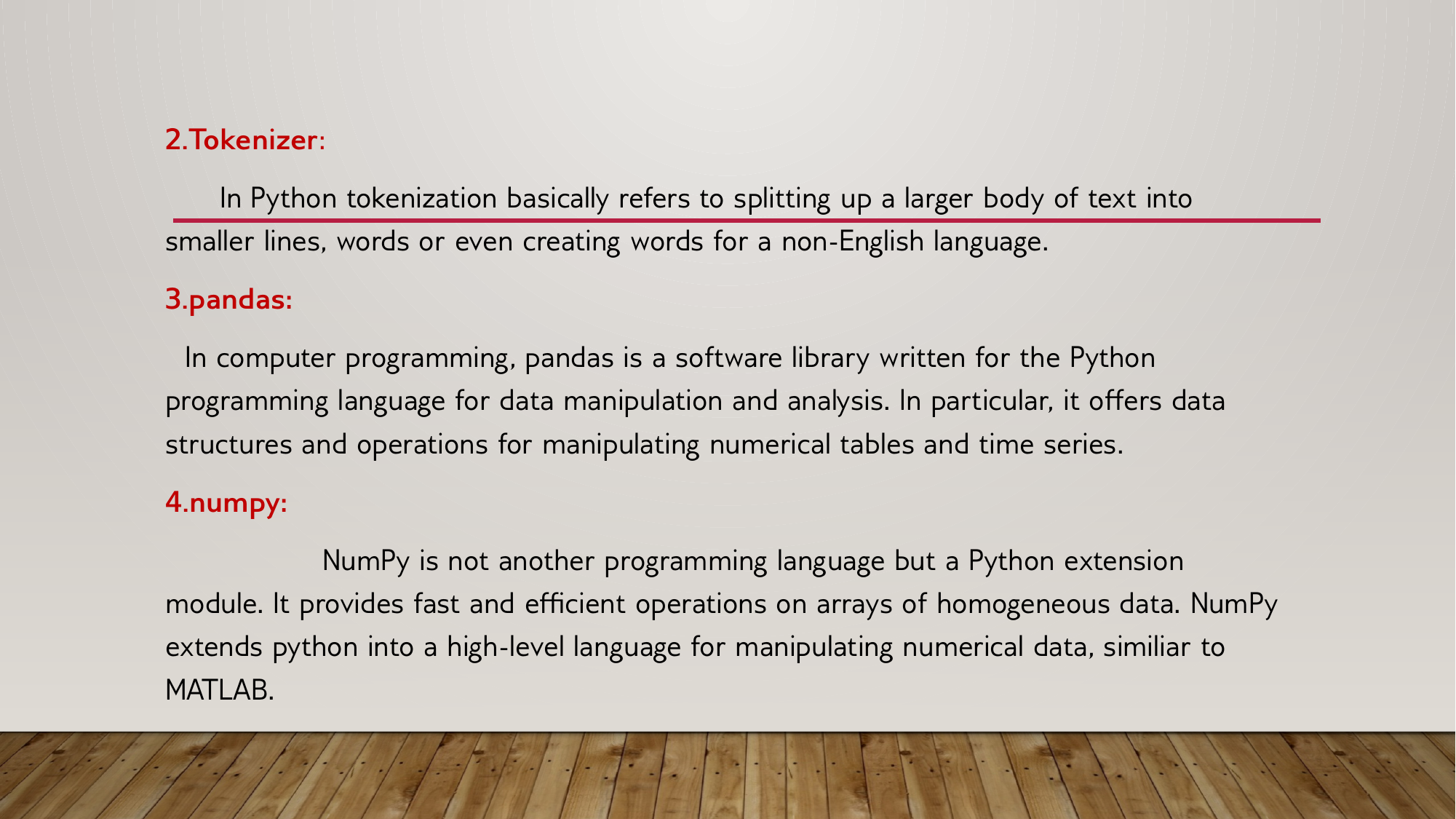

2.Tokenizer:
      In Python tokenization basically refers to splitting up a larger body of text into smaller lines, words or even creating words for a non-English language.
3.pandas:
  In computer programming, pandas is a software library written for the Python programming language for data manipulation and analysis. In particular, it offers data structures and operations for manipulating numerical tables and time series.
4.numpy:
                NumPy is not another programming language but a Python extension module. It provides fast and efficient operations on arrays of homogeneous data. NumPy extends python into a high-level language for manipulating numerical data, similiar to MATLAB.